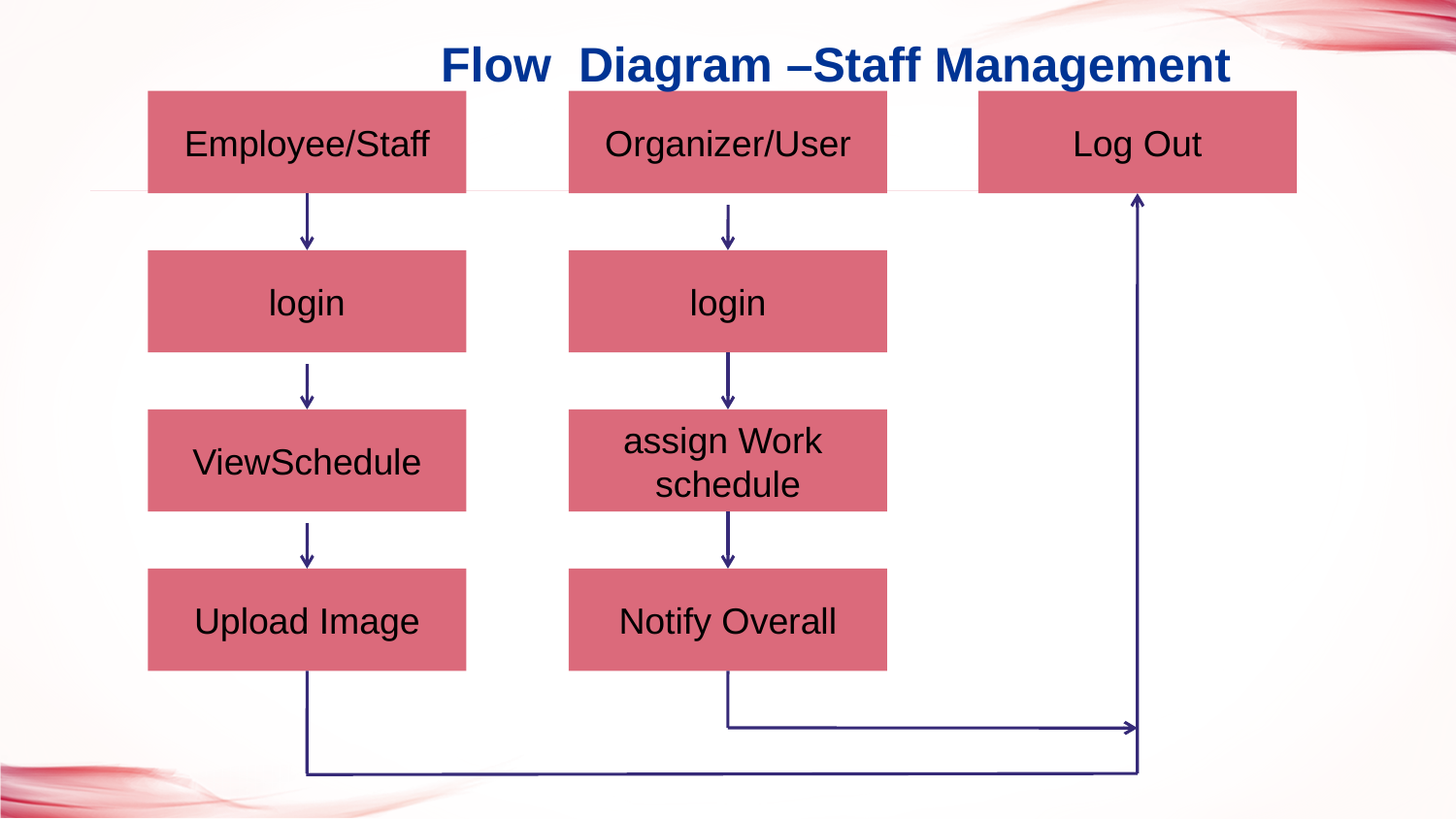

Flow  Diagram –Staff Management
Employee/Staff
Organizer/User
Log Out
login
login
ViewSchedule
assign Work  schedule
Upload Image
Notify Overall